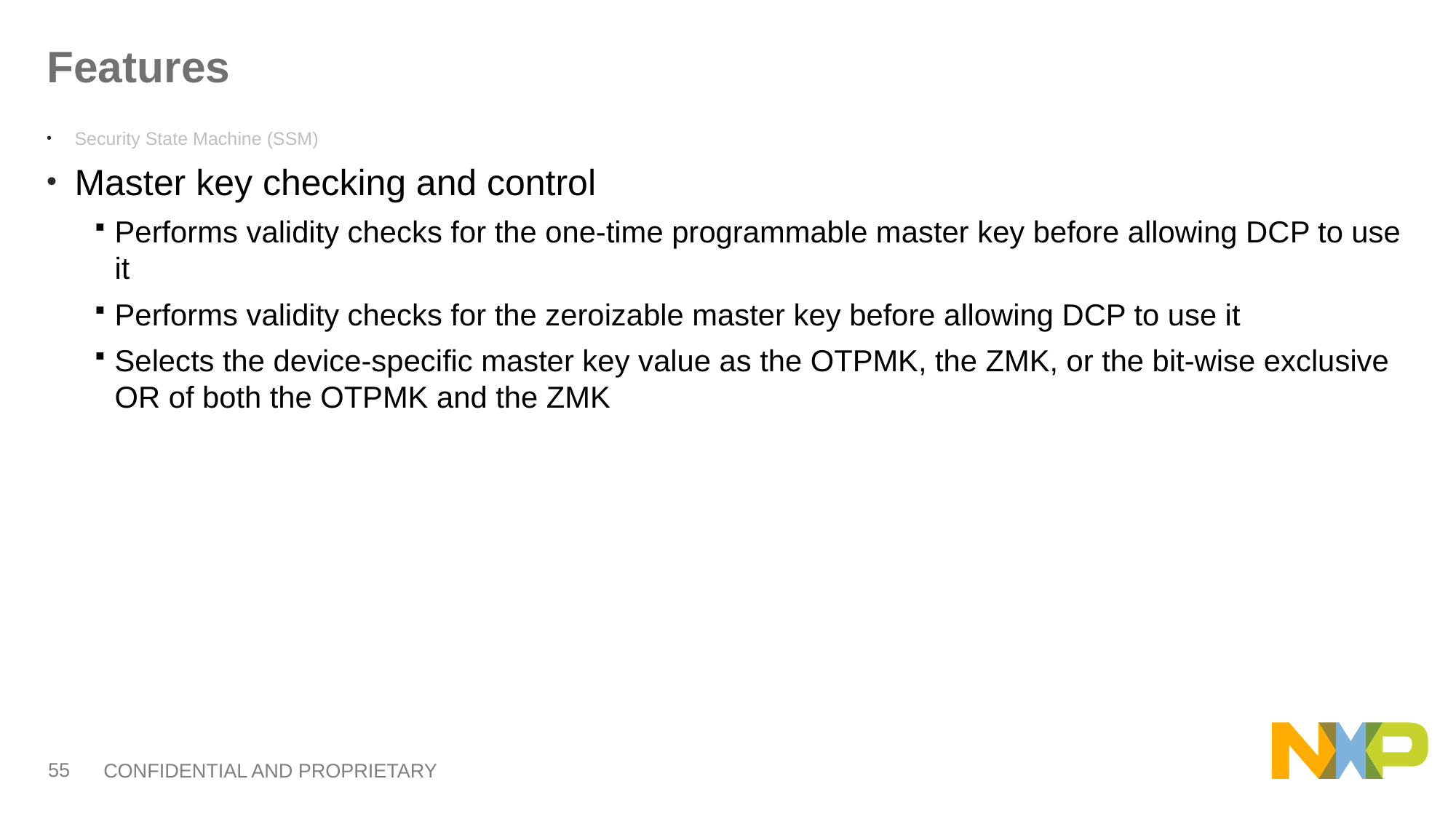

# Features
Security State Machine (SSM)
Master key checking and control
Performs validity checks for the one-time programmable master key before allowing DCP to use it
Performs validity checks for the zeroizable master key before allowing DCP to use it
Selects the device-specific master key value as the OTPMK, the ZMK, or the bit-wise exclusive OR of both the OTPMK and the ZMK